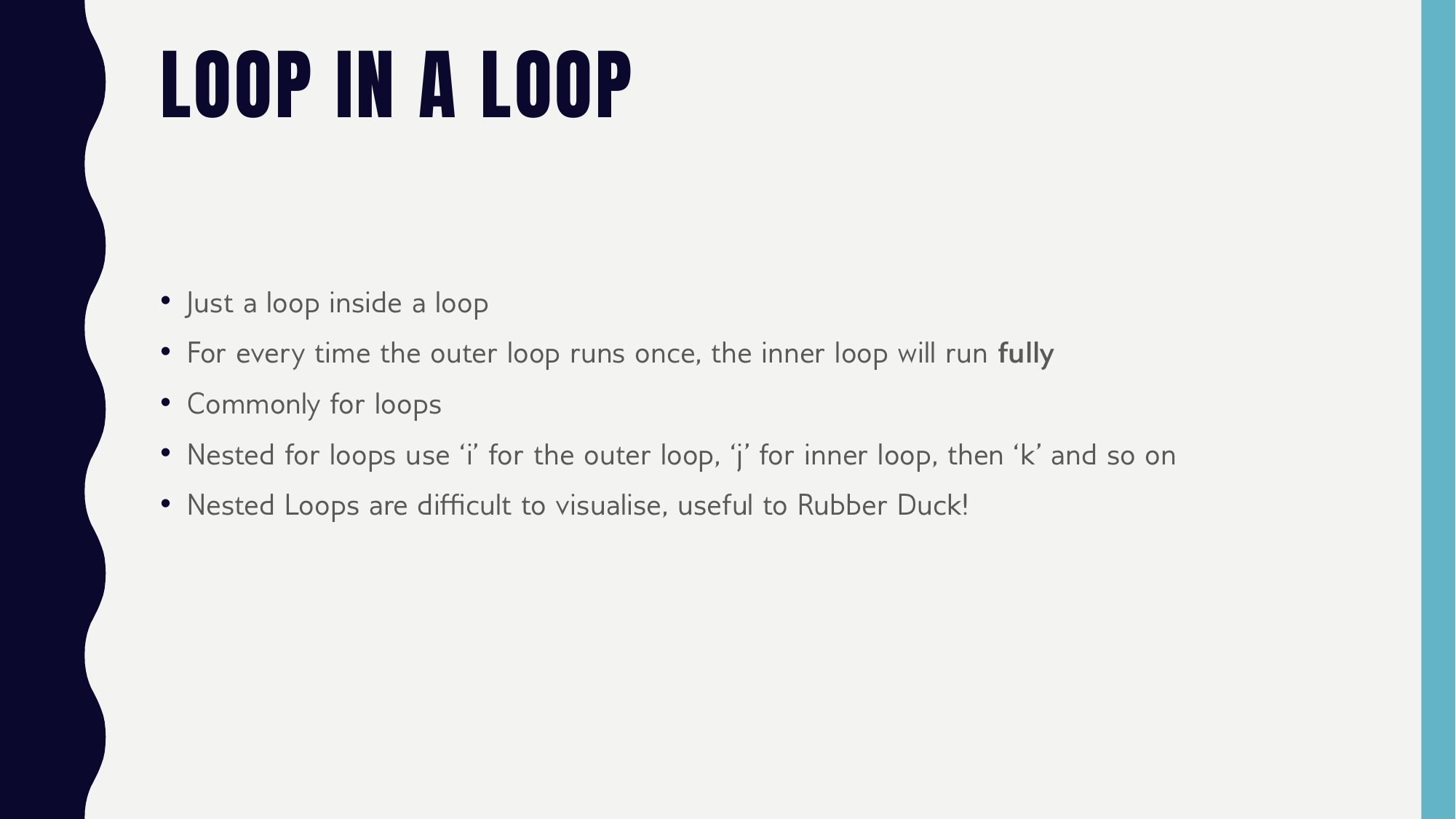

# Loop in a loop
Just a loop inside a loop
For every time the outer loop runs once, the inner loop will run fully
Commonly for loops
Nested for loops use ‘i’ for the outer loop, ‘j’ for inner loop, then ‘k’ and so on
Nested Loops are difficult to visualise, useful to Rubber Duck!